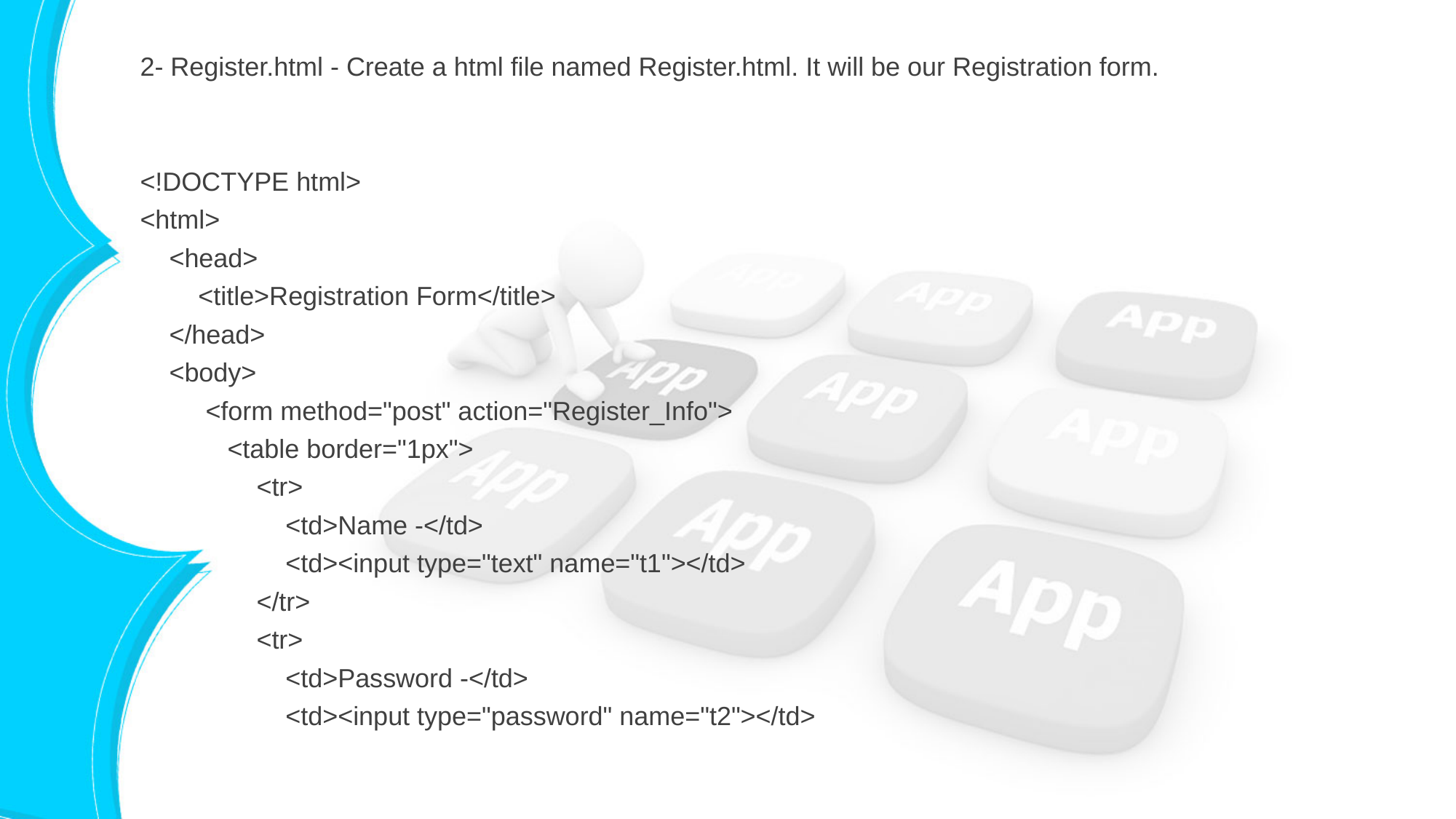

2- Register.html - Create a html file named Register.html. It will be our Registration form.

<!DOCTYPE html>
<html>
    <head>
        <title>Registration Form</title>
    </head>
    <body>
         <form method="post" action="Register_Info">
            <table border="1px">
                <tr>
                    <td>Name -</td>
                    <td><input type="text" name="t1"></td>
                </tr>
                <tr>
                    <td>Password -</td>
                    <td><input type="password" name="t2"></td>